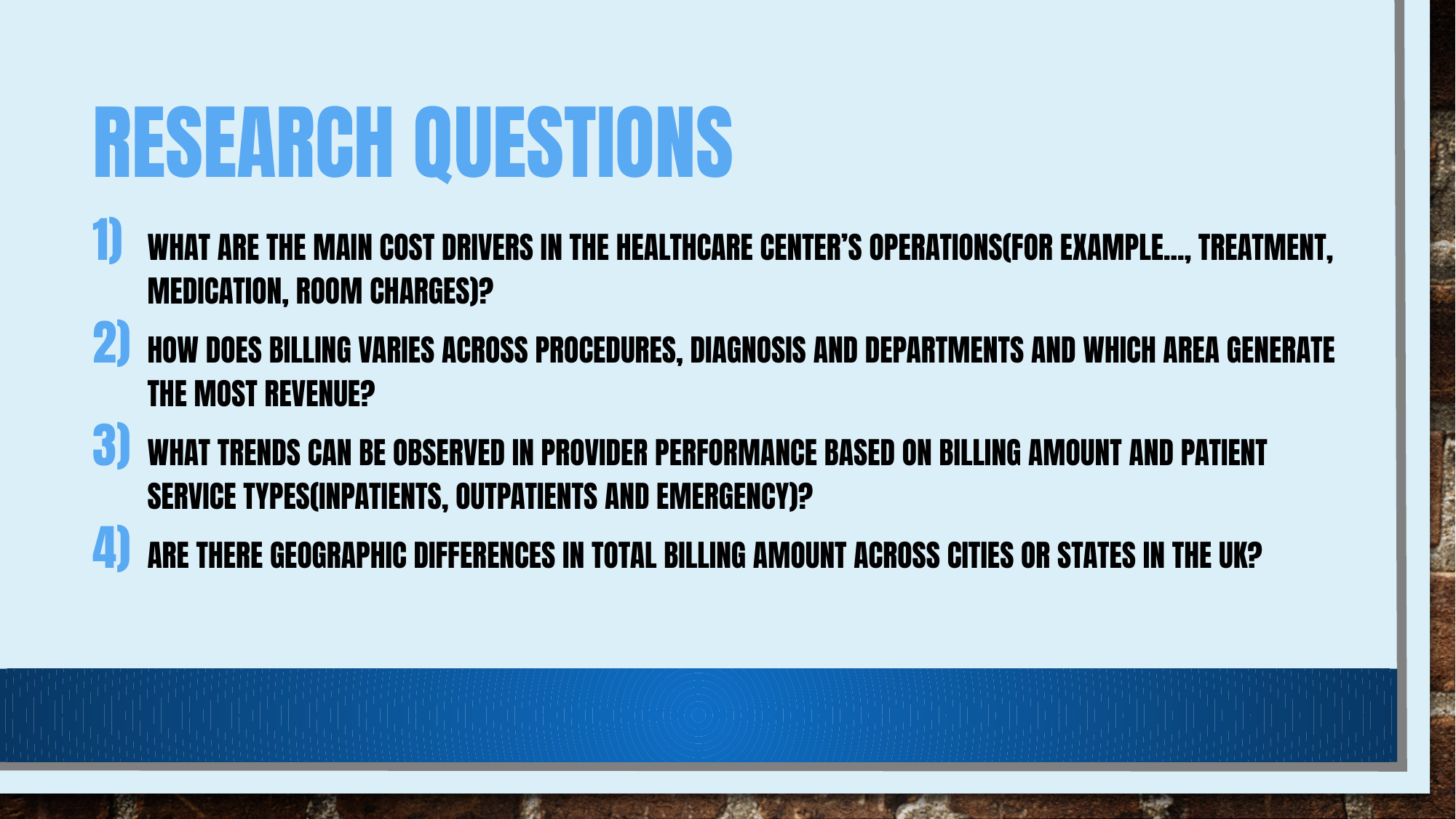

What are the main cost drivers in the healthcare center’s operations(for example..., treatment, medication, room charges)?
How does billing varies across procedures, diagnosis and departments and which area generate the most revenue?
What trends can be observed in provider performance based on billing amount and patient service types(inpatients, outpatients and emergency)?
Are there geographic differences in total billing amount across cities or states in the uk?

# Research questions